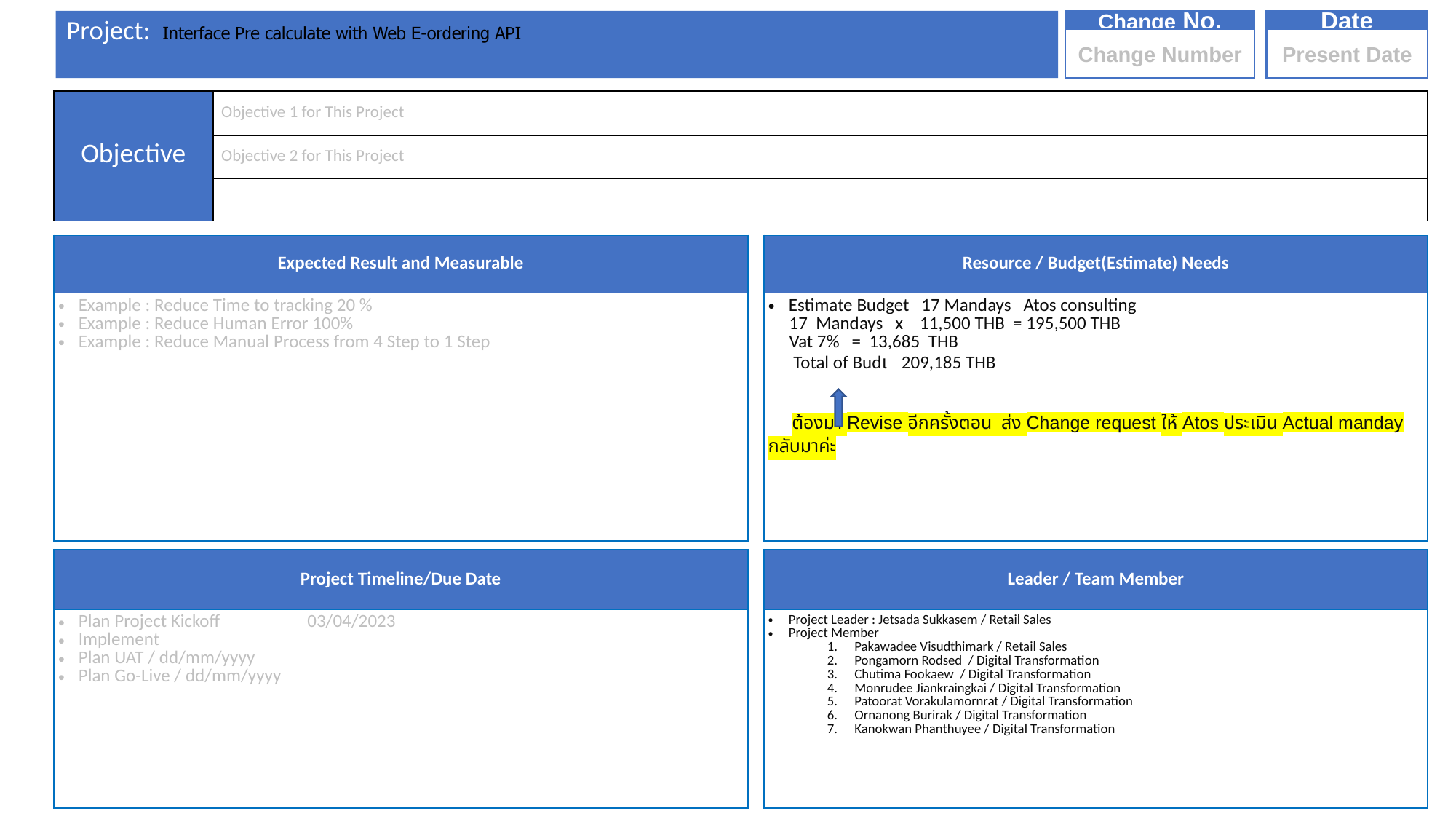

Change No.
Change Number
Project:  Interface Pre calculate with Web E-ordering API
Date
Present Date
| Objective | Objective 1 for This Project |
| --- | --- |
|  | Objective 2 for This Project |
|  |  |
| Expected Result and Measurable |
| --- |
| Example : Reduce Time to tracking 20 % Example : Reduce Human Error 100% Example : Reduce Manual Process from 4 Step to 1 Step |
| Resource / Budget(Estimate) Needs |
| --- |
| Estimate Budget 17 Mandays Atos consulting 17 Mandays x 11,500 THB = 195,500 THB Vat 7% = 13,685 THB Total of Budเ 209,185 THB ต้องมา Revise อีกครั้งตอน ส่ง Change request ให้ Atos ประเมิน Actual manday กลับมาค่ะ |

| Project Timeline/Due Date |
| --- |
| Plan Project Kickoff 03/04/2023 Implement Plan UAT / dd/mm/yyyy Plan Go-Live / dd/mm/yyyy |
| Leader / Team Member |
| --- |
| Project Leader : Jetsada Sukkasem / Retail Sales Project Member Pakawadee Visudthimark / Retail Sales Pongamorn Rodsed / Digital Transformation Chutima Fookaew / Digital Transformation Monrudee Jiankraingkai / Digital Transformation Patoorat Vorakulamornrat / Digital Transformation Ornanong Burirak / Digital Transformation Kanokwan Phanthuyee / Digital Transformation |